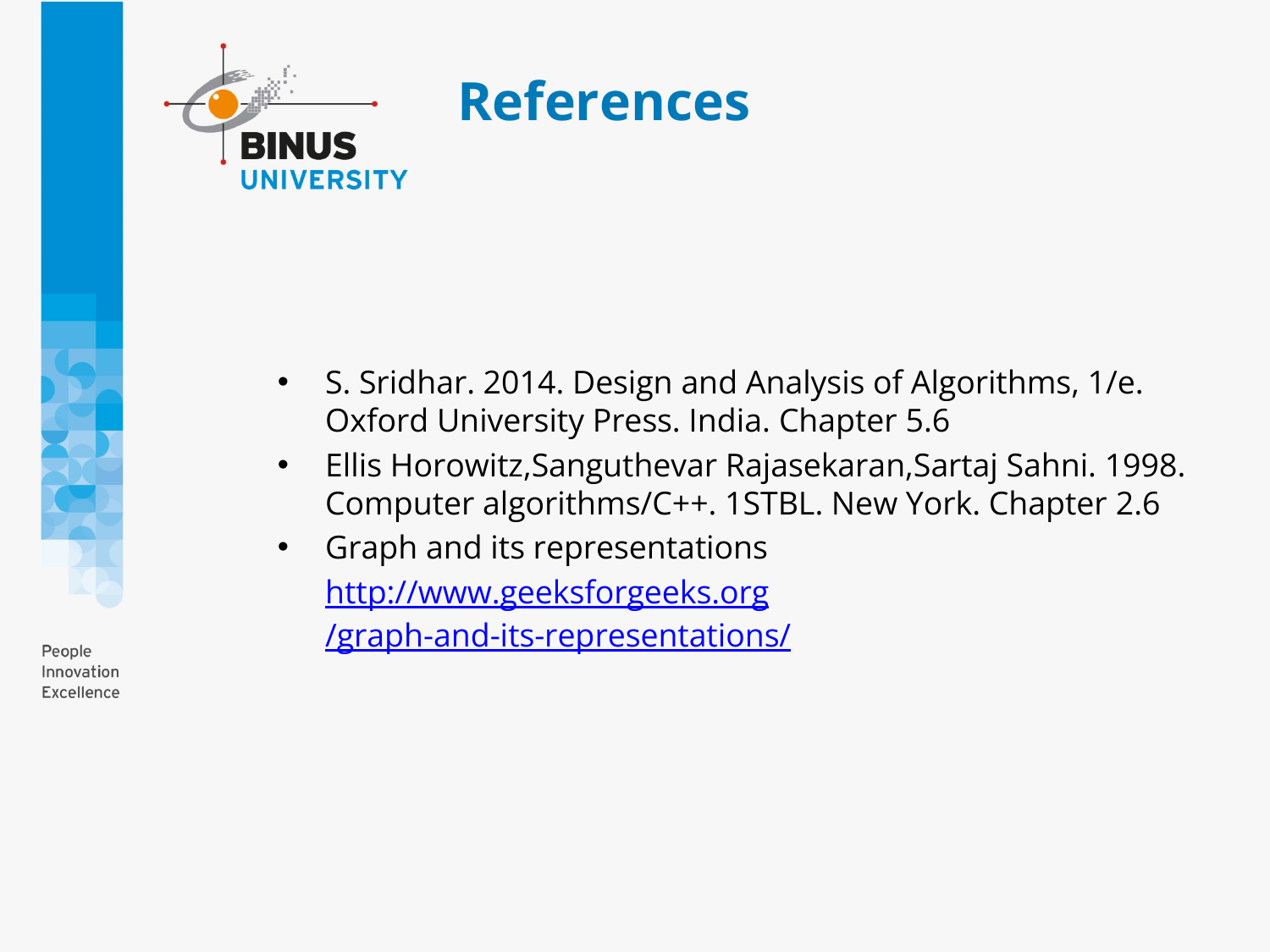

# References
S. Sridhar. 2014. Design and Analysis of Algorithms, 1/e. Oxford University Press. India. Chapter 5.6
Ellis Horowitz,Sanguthevar Rajasekaran,Sartaj Sahni. 1998. Computer algorithms/C++. 1STBL. New York. Chapter 2.6
Graph and its representations
	http://www.geeksforgeeks.org/graph-and-its-representations/